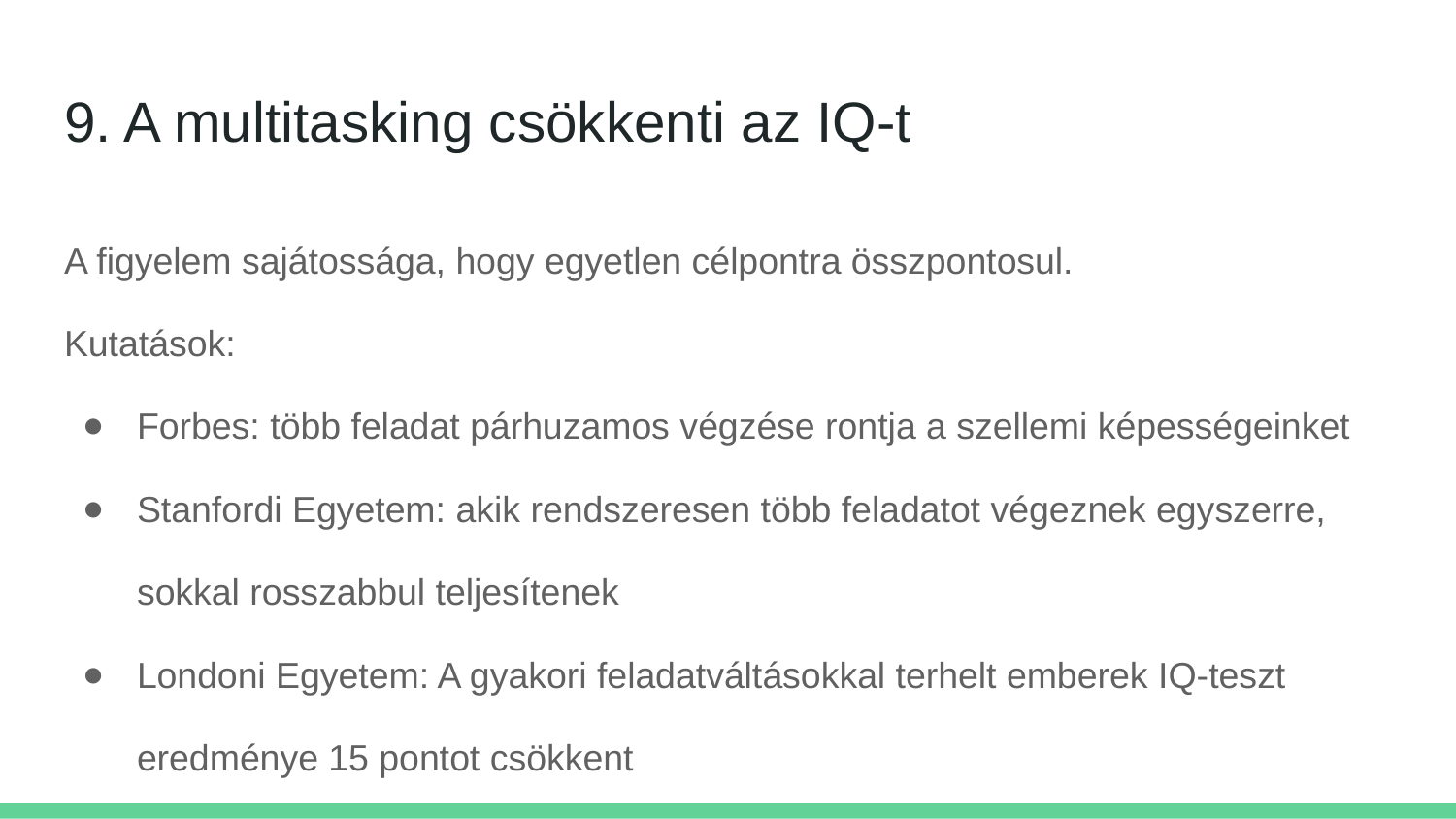

# 9. A multitasking csökkenti az IQ-t
A figyelem sajátossága, hogy egyetlen célpontra összpontosul.
Kutatások:
Forbes: több feladat párhuzamos végzése rontja a szellemi képességeinket
Stanfordi Egyetem: akik rendszeresen több feladatot végeznek egyszerre, sokkal rosszabbul teljesítenek
Londoni Egyetem: A gyakori feladatváltásokkal terhelt emberek IQ-teszt eredménye 15 pontot csökkent